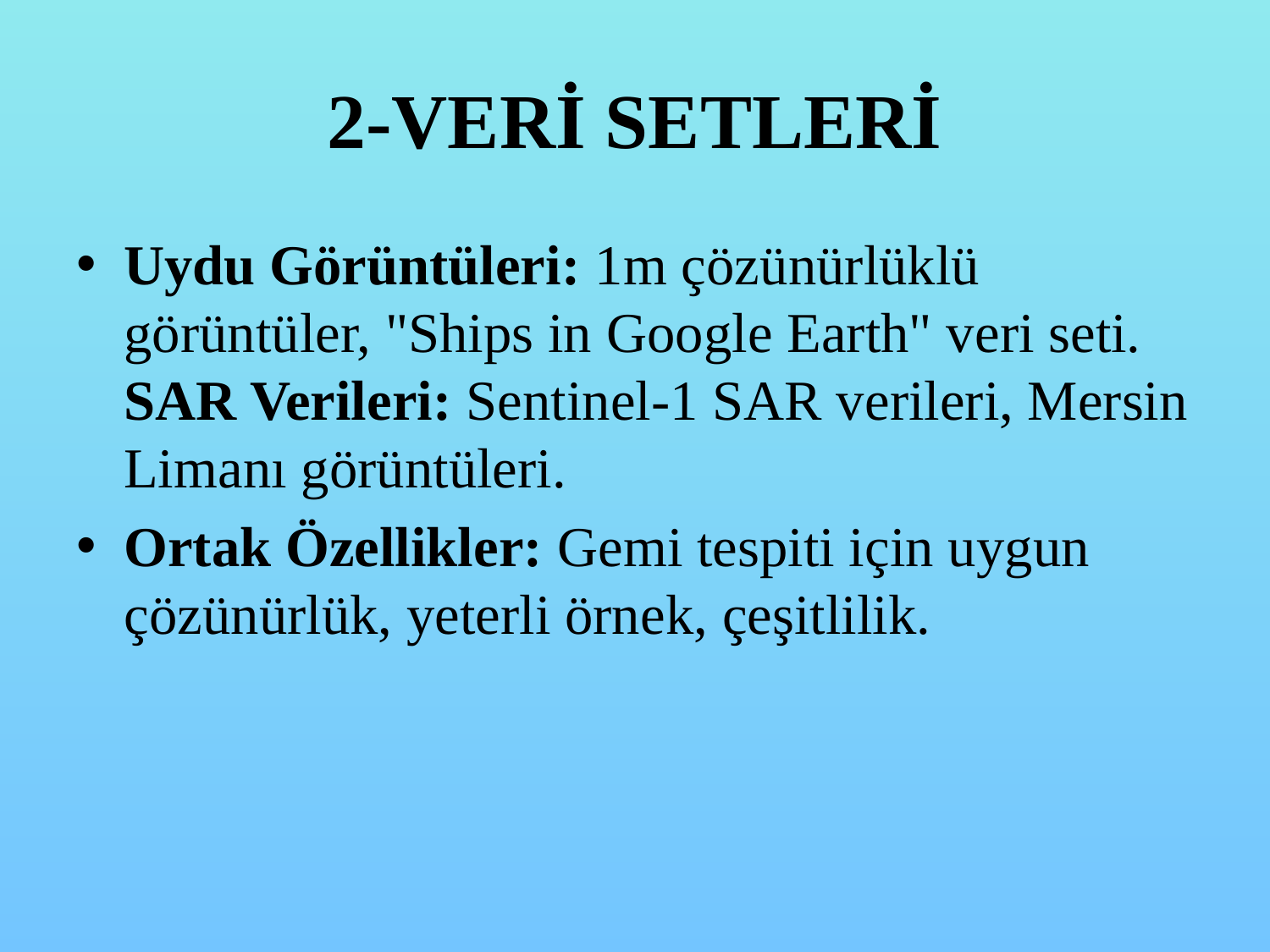

# 2-VERİ SETLERİ
Uydu Görüntüleri: 1m çözünürlüklü görüntüler, "Ships in Google Earth" veri seti. SAR Verileri: Sentinel-1 SAR verileri, Mersin Limanı görüntüleri.
Ortak Özellikler: Gemi tespiti için uygun çözünürlük, yeterli örnek, çeşitlilik.